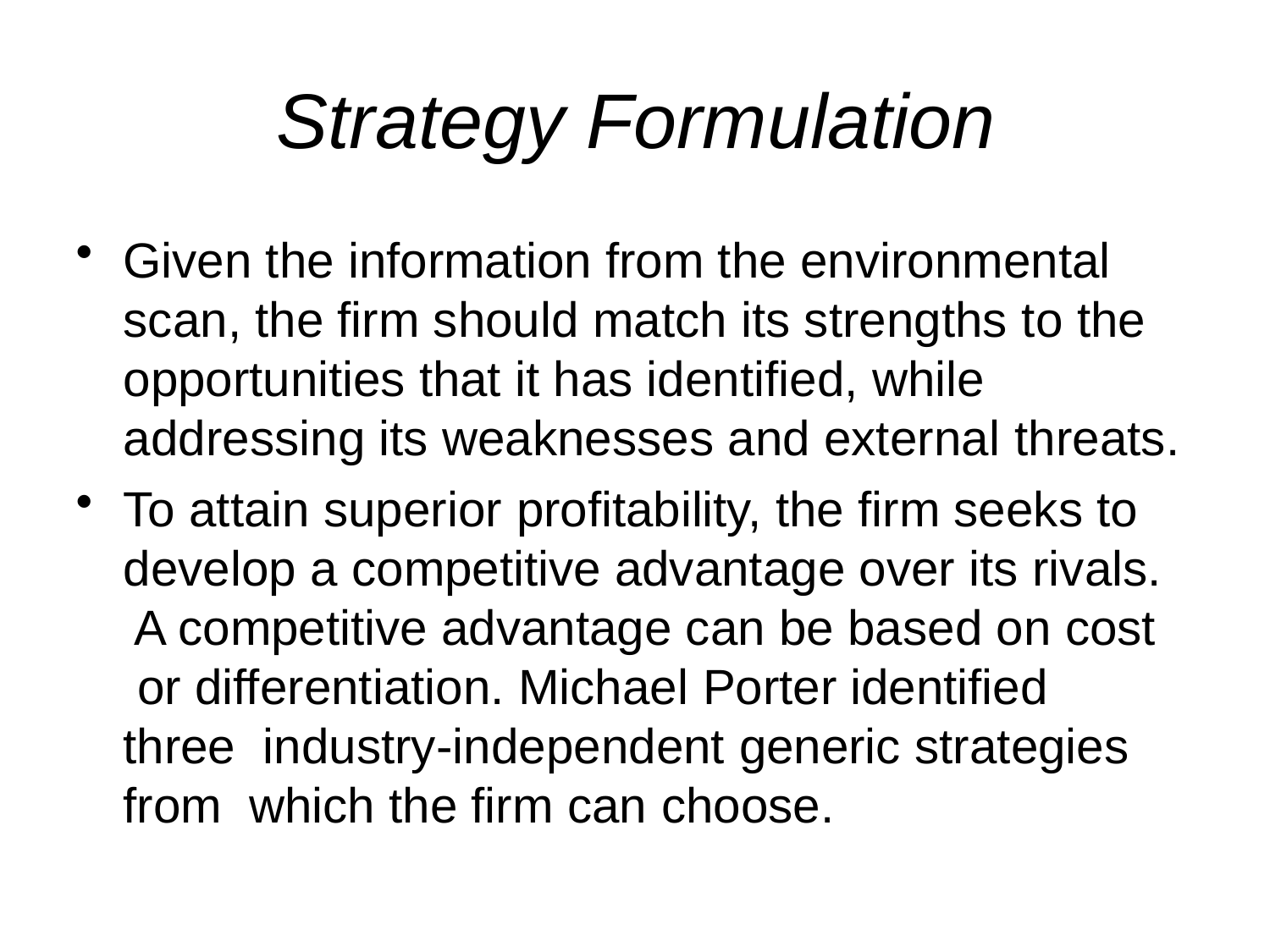

Strategy Formulation
Given the information from the environmental  scan, the firm should match its strengths to the  opportunities that it has identified, while  addressing its weaknesses and external threats.
To attain superior profitability, the firm seeks to  develop a competitive advantage over its rivals.  A competitive advantage can be based on cost  or differentiation. Michael Porter identified three  industry-independent generic strategies from  which the firm can choose.